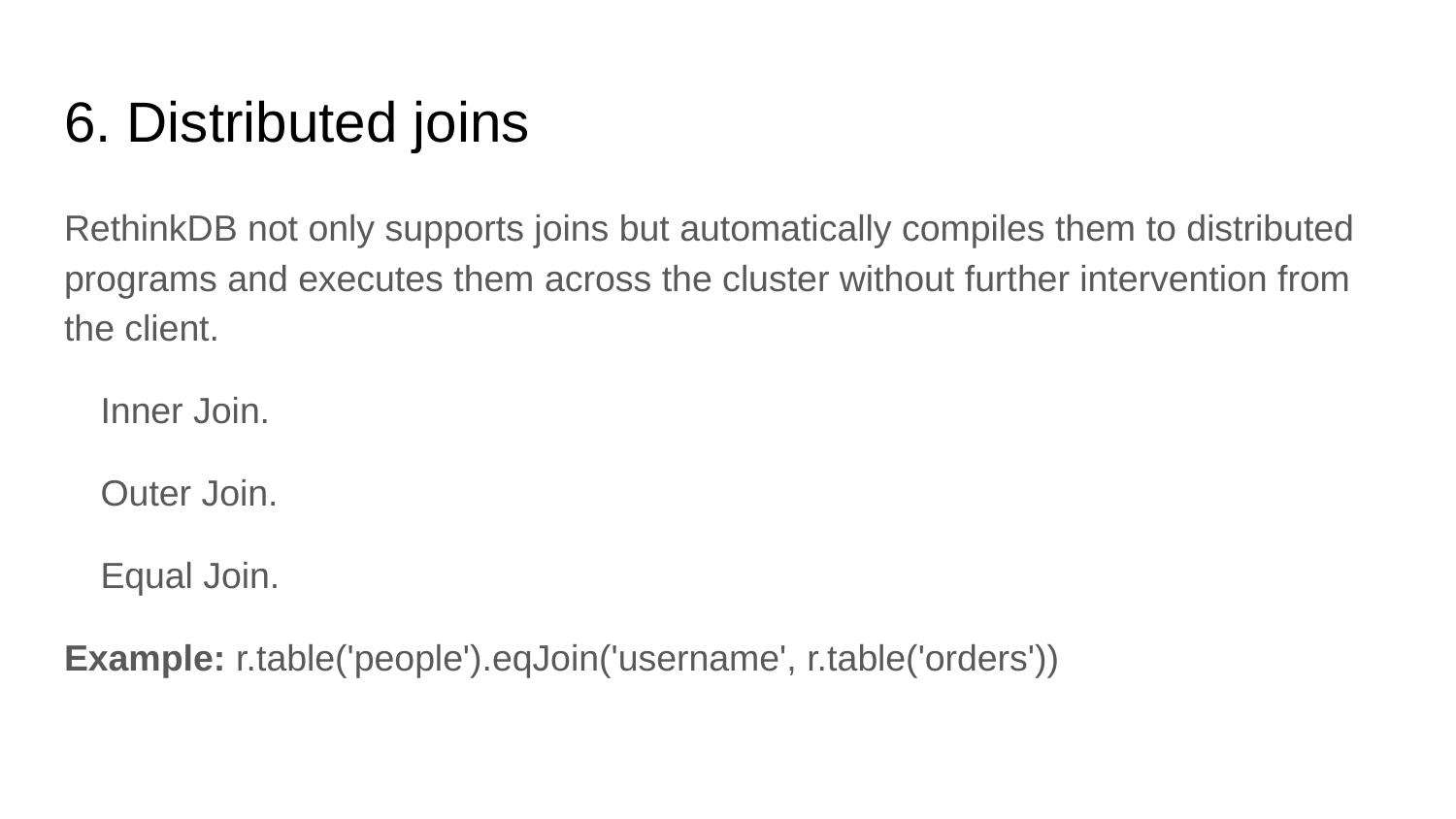

# 6. Distributed joins
RethinkDB not only supports joins but automatically compiles them to distributed programs and executes them across the cluster without further intervention from the client.
Inner Join.
Outer Join.
Equal Join.
Example: r.table('people').eqJoin('username', r.table('orders'))